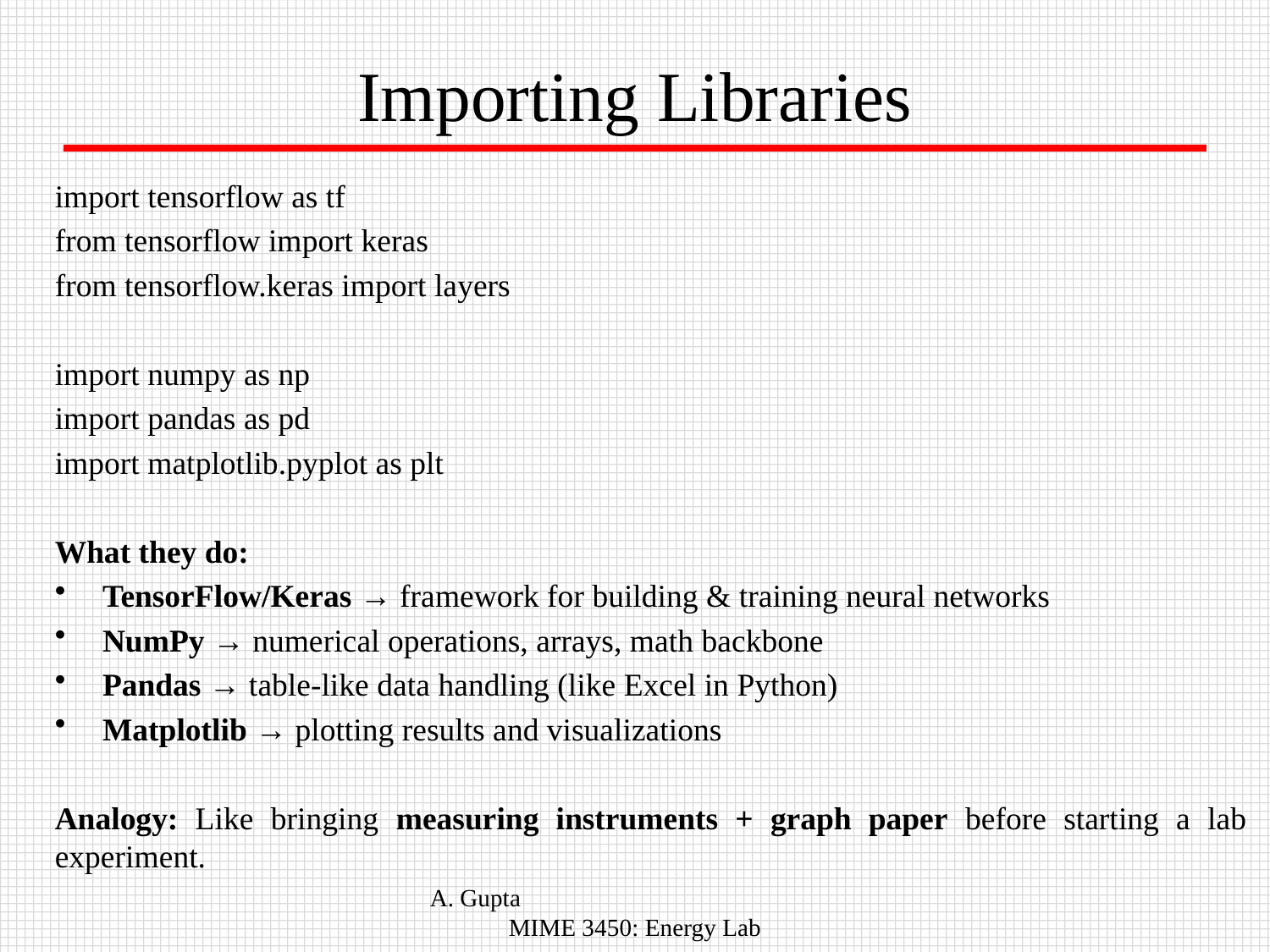

Importing Libraries
import tensorflow as tf
from tensorflow import keras
from tensorflow.keras import layers

import numpy as np
import pandas as pd
import matplotlib.pyplot as plt

What they do:
TensorFlow/Keras → framework for building & training neural networks
NumPy → numerical operations, arrays, math backbone
Pandas → table-like data handling (like Excel in Python)
Matplotlib → plotting results and visualizations

Analogy: Like bringing measuring instruments + graph paper before starting a lab experiment.
A. Gupta                                                     MIME 3450: Energy Lab